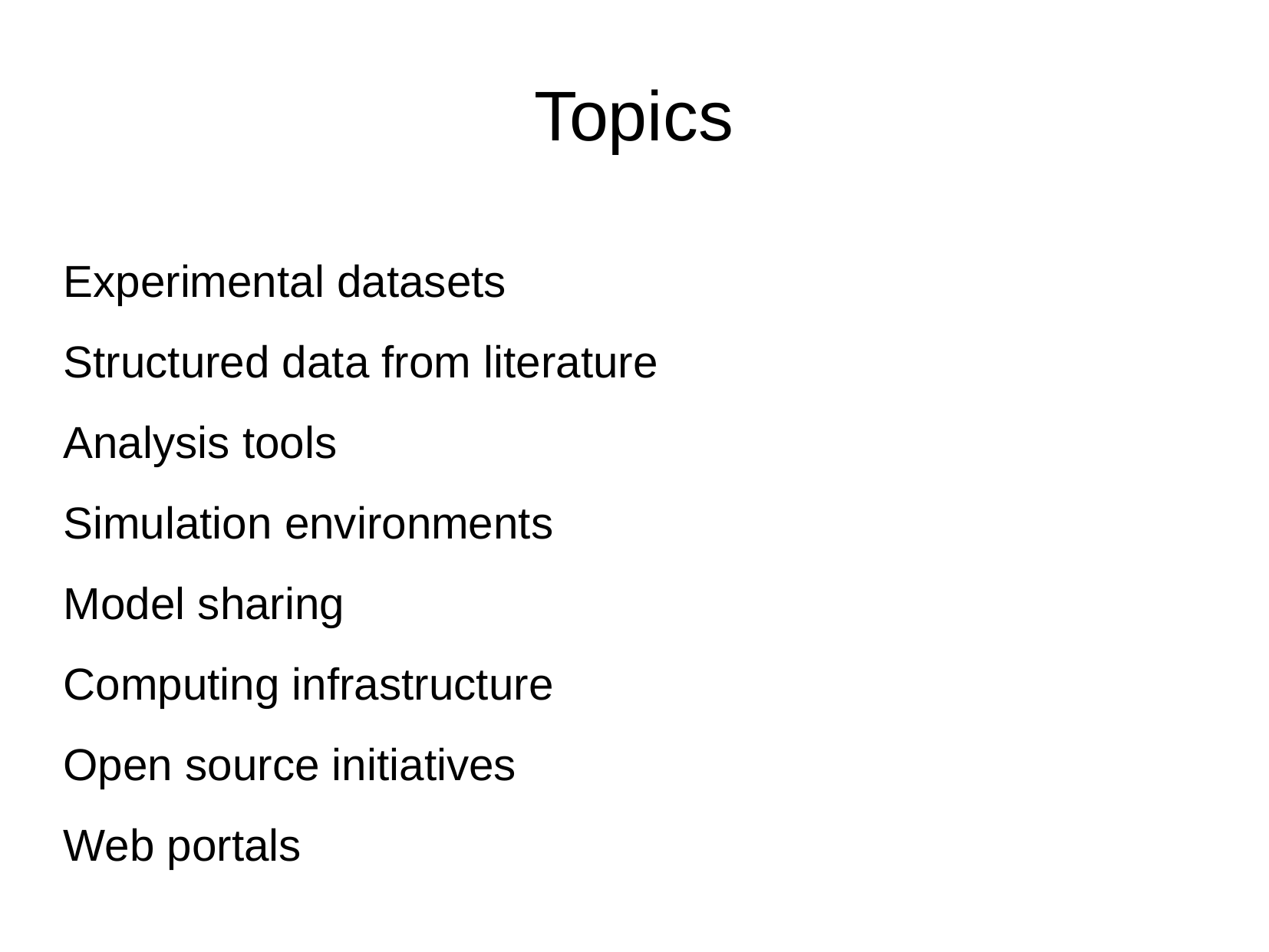

Topics
Experimental datasets
Structured data from literature
Analysis tools
Simulation environments
Model sharing
Computing infrastructure
Open source initiatives
Web portals